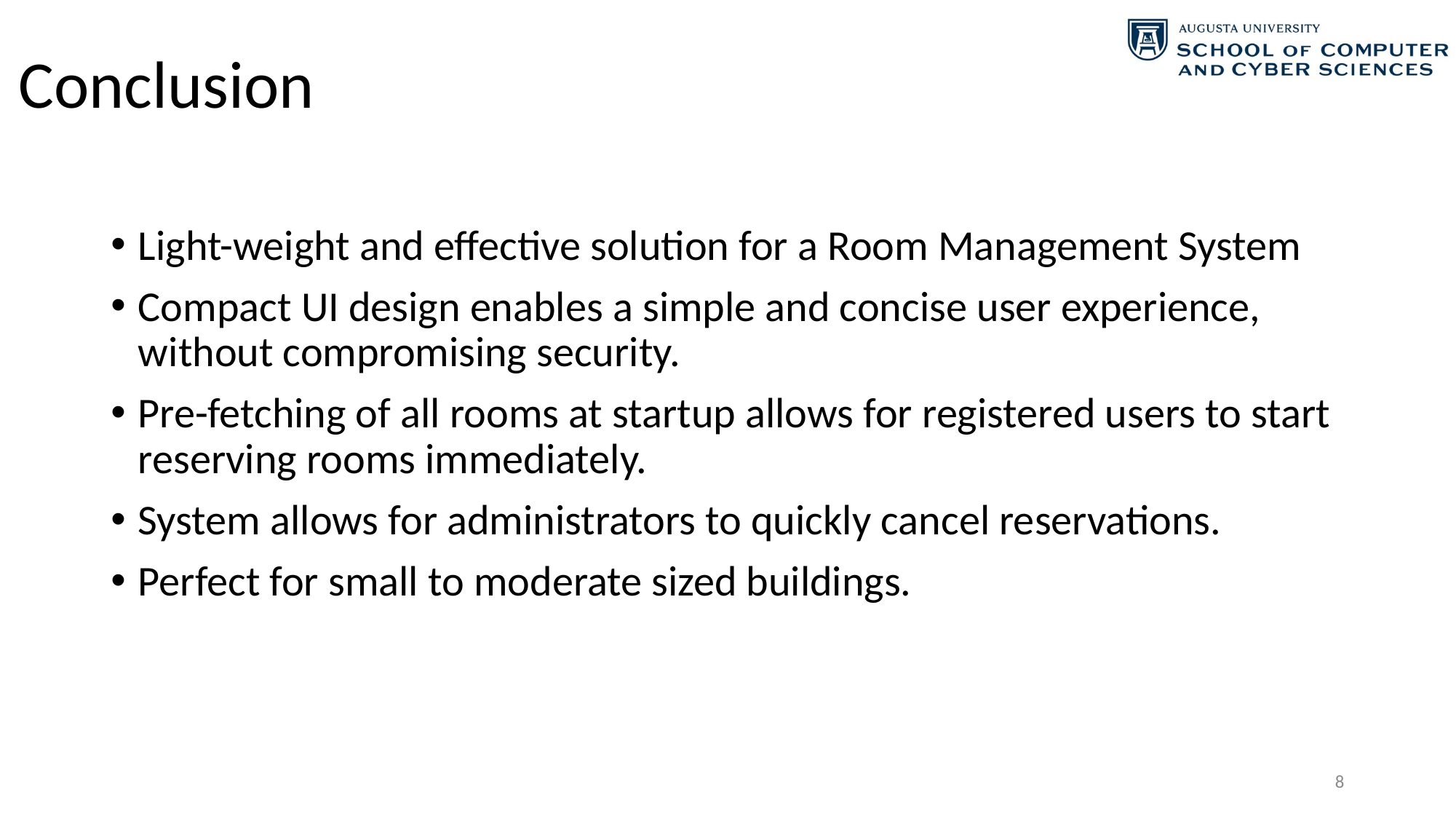

# Conclusion
Light-weight and effective solution for a Room Management System
Compact UI design enables a simple and concise user experience, without compromising security.
Pre-fetching of all rooms at startup allows for registered users to start reserving rooms immediately.
System allows for administrators to quickly cancel reservations.
Perfect for small to moderate sized buildings.
8